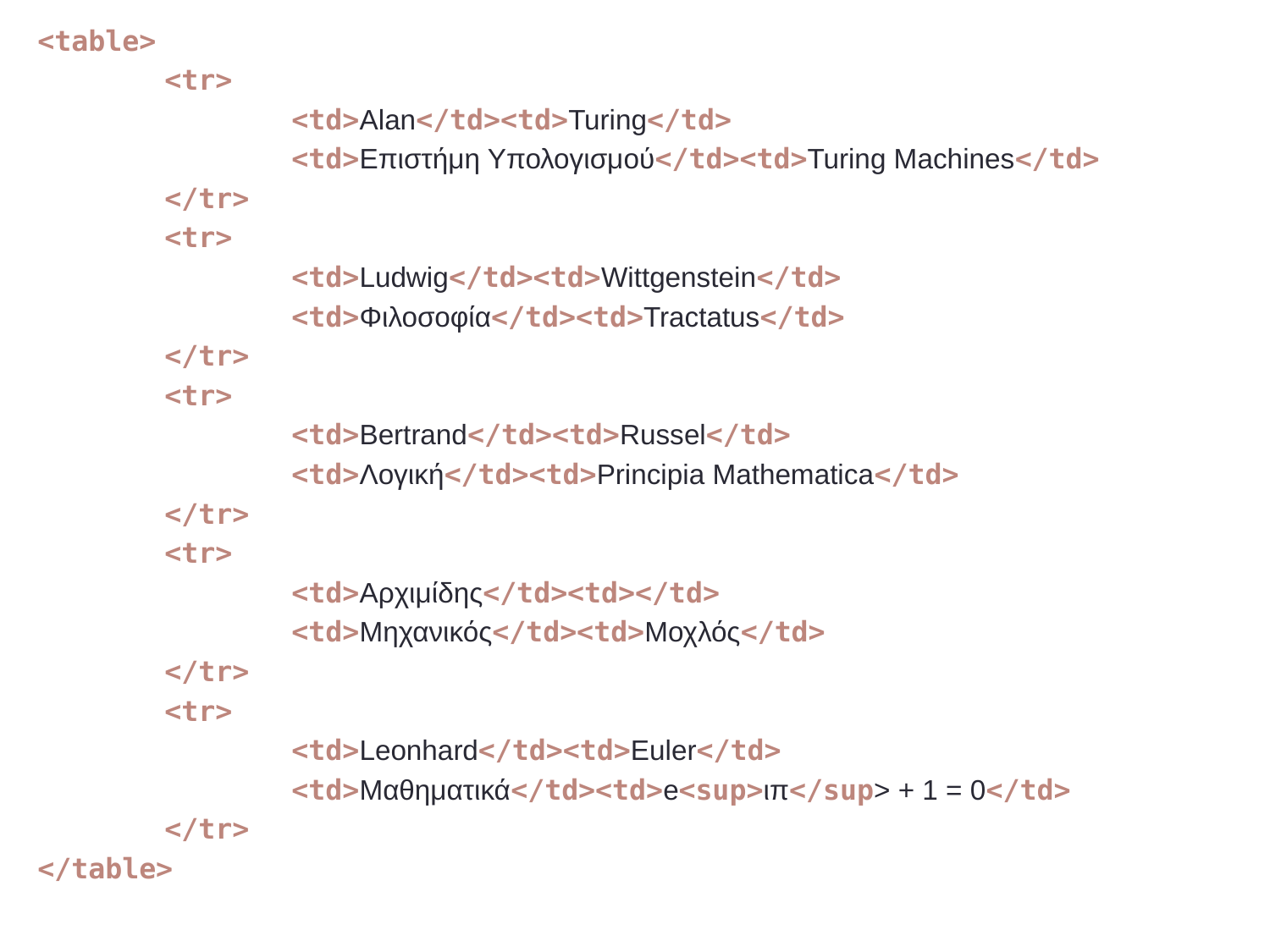

<table>
	<tr>
		<td>Alan</td><td>Turing</td>
		<td>Επιστήμη Υπολογισμού</td><td>Turing Machines</td>
	</tr>
	<tr>
		<td>Ludwig</td><td>Wittgenstein</td>
		<td>Φιλοσοφία</td><td>Tractatus</td>
	</tr>
	<tr>
		<td>Bertrand</td><td>Russel</td>
		<td>Λογική</td><td>Principia Mathematica</td>
	</tr>
	<tr>
		<td>Αρχιμίδης</td><td></td>
		<td>Μηχανικός</td><td>Μοχλός</td>
	</tr>
	<tr>
		<td>Leonhard</td><td>Euler</td>
		<td>Μαθηματικά</td><td>e<sup>ιπ</sup> + 1 = 0</td>
	</tr>
</table>